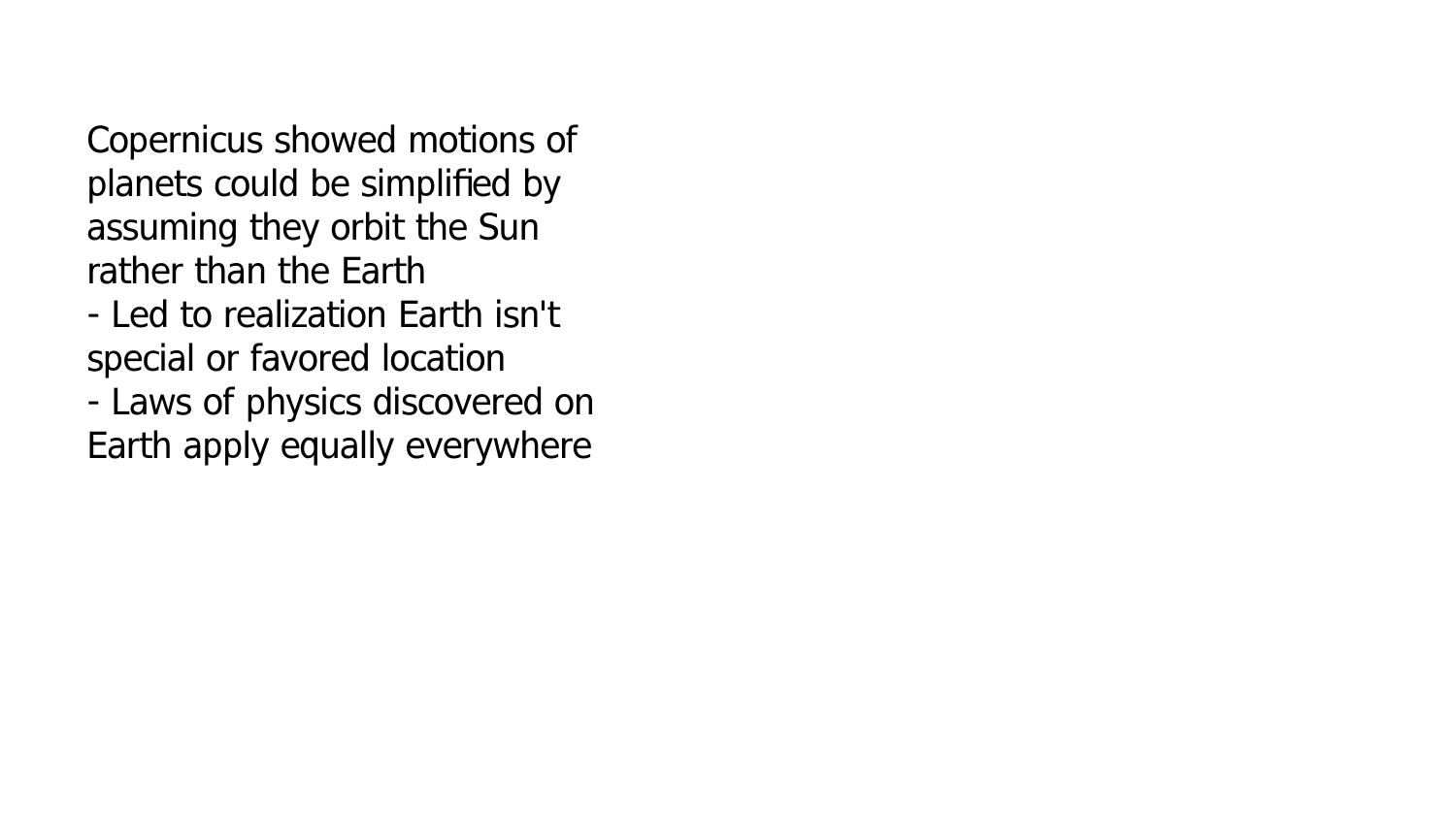

Copernicus showed motions of planets could be simplified by assuming they orbit the Sun rather than the Earth
- Led to realization Earth isn't special or favored location
- Laws of physics discovered on Earth apply equally everywhere